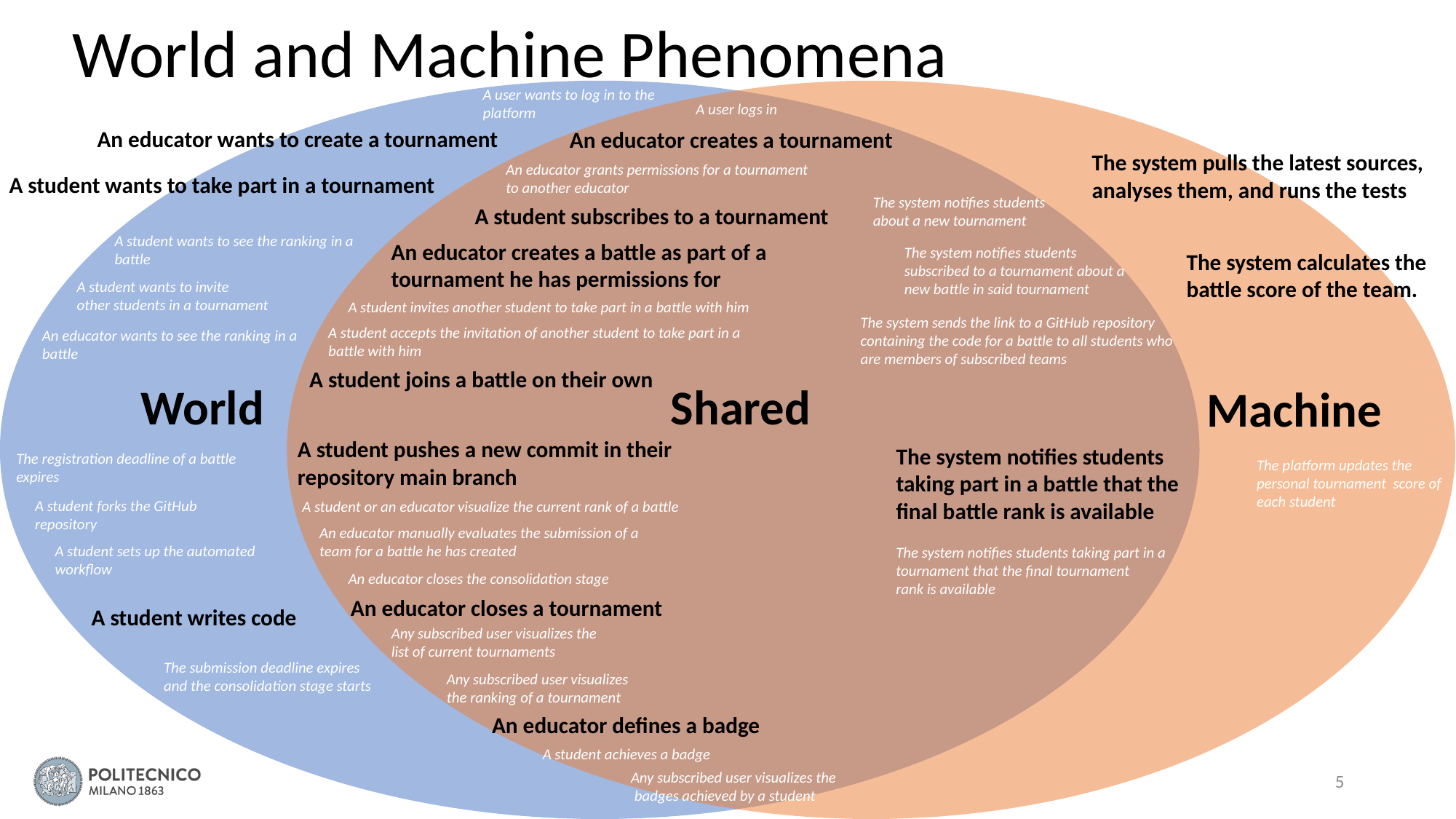

# World and Machine Phenomena
A user wants to log in to the platform

A user logs in
An educator wants to create a tournament
An educator creates a tournament
The system pulls the latest sources,
analyses them, and runs the tests
An educator grants permissions for a tournament
to another educator
A student wants to take part in a tournament
The system notifies students
about a new tournament
A student subscribes to a tournament
A student wants to see the ranking in a battle
An educator creates a battle as part of a tournament he has permissions for
The system notifies students
subscribed to a tournament about a
new battle in said tournament
The system calculates the
battle score of the team.
A student wants to invite
other students in a tournament
A student invites another student to take part in a battle with him
The system sends the link to a GitHub repository
containing the code for a battle to all students who
are members of subscribed teams
A student accepts the invitation of another student to take part in a
battle with him
An educator wants to see the ranking in a battle
A student joins a battle on their own
World
Shared
Machine
A student pushes a new commit in their
repository main branch
The system notifies students
taking part in a battle that the
final battle rank is available
The registration deadline of a battle expires
The platform updates the
personal tournament  score of
each student
A student forks the GitHub repository
A student or an educator visualize the current rank of a battle
An educator manually evaluates the submission of a
team for a battle he has created
A student sets up the automated workflow
The system notifies students taking part in a
tournament that the final tournament
rank is available
An educator closes the consolidation stage
An educator closes a tournament
A student writes code
Any subscribed user visualizes the
list of current tournaments
The submission deadline expires
and the consolidation stage starts
Any subscribed user visualizes
the ranking of a tournament
An educator defines a badge
A student achieves a badge
5
Any subscribed user visualizes the
 badges achieved by a student
Any subscribed user visualizes the badges achieved by a student